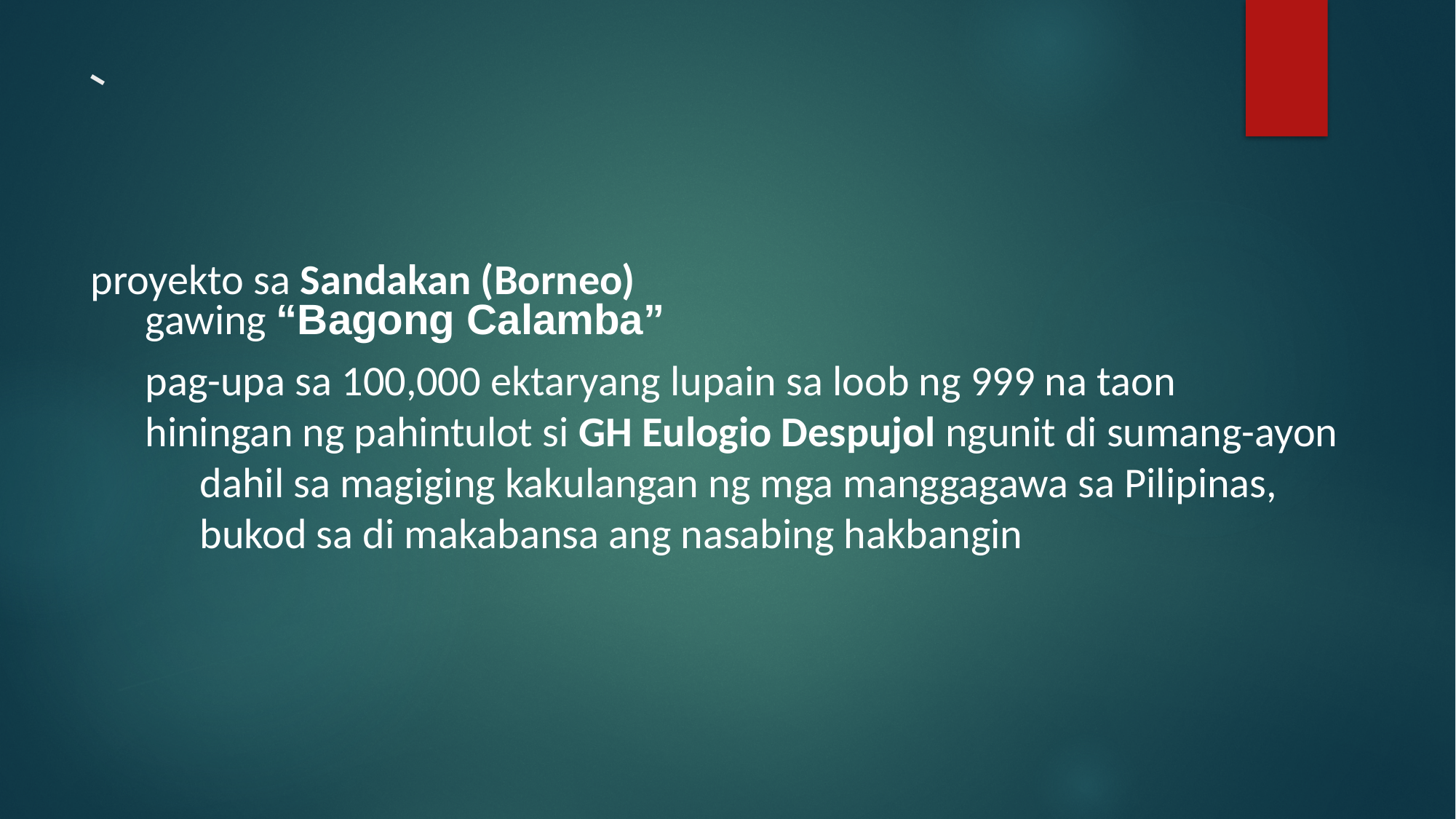

# `
proyekto sa Sandakan (Borneo)

gawing “Bagong Calamba”

pag-upa sa 100,000 ektaryang lupain sa loob ng 999 na taon
hiningan ng pahintulot si GH Eulogio Despujol ngunit di sumang-ayon dahil sa magiging kakulangan ng mga manggagawa sa Pilipinas, bukod sa di makabansa ang nasabing hakbangin